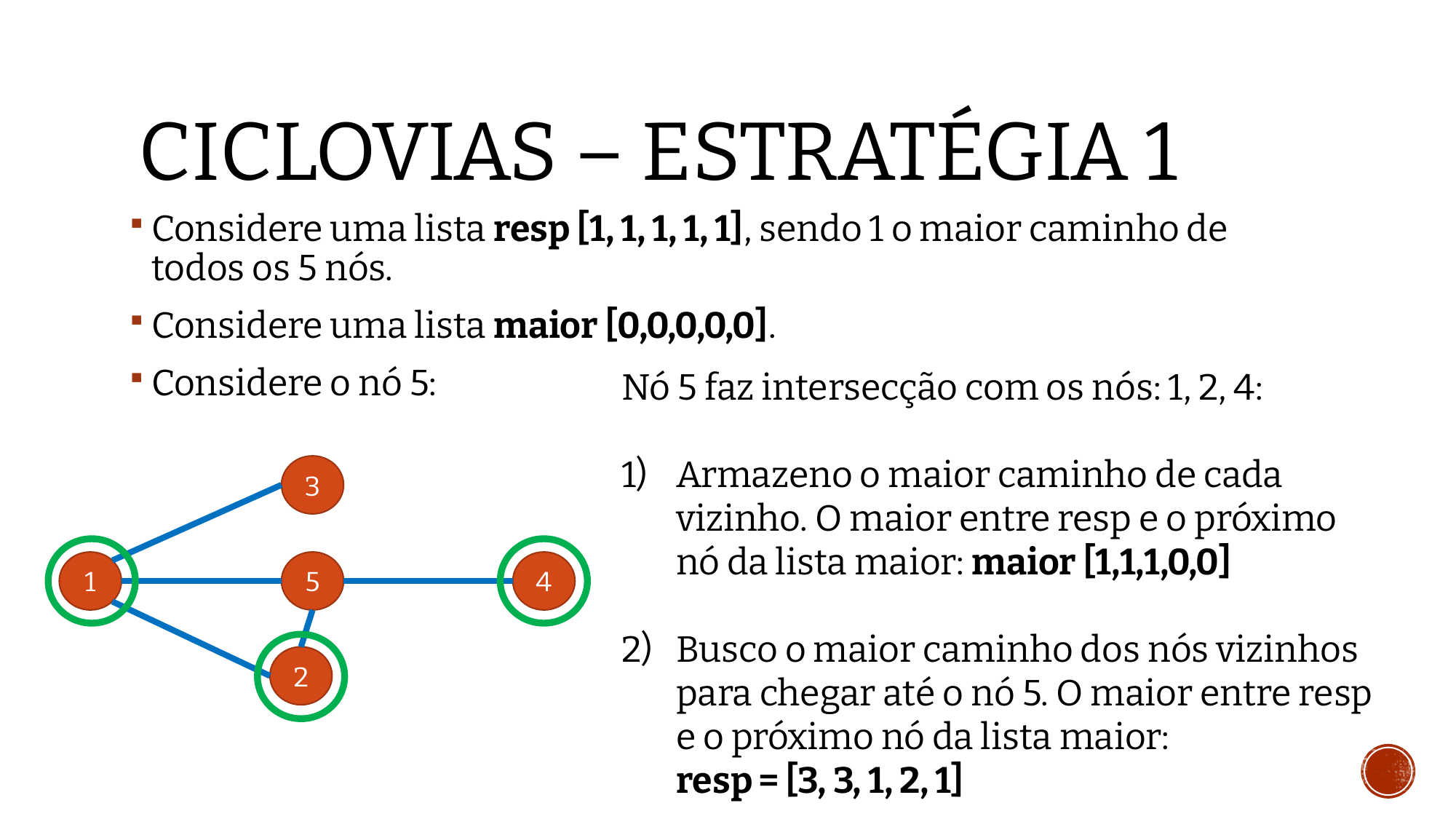

# Ciclovias – Estratégia 1
Considere uma lista resp [1, 1, 1, 1, 1], sendo 1 o maior caminho de todos os 5 nós.
Considere uma lista maior [0,0,0,0,0].
Considere o nó 5:
Nó 5 faz intersecção com os nós: 1, 2, 4:

Armazeno o maior caminho de cada vizinho. O maior entre resp e o próximo nó da lista maior: maior [1,1,1,0,0]

Busco o maior caminho dos nós vizinhos para chegar até o nó 5. O maior entre resp e o próximo nó da lista maior:
resp = [3, 3, 1, 2, 1]
3
5
4
1
2